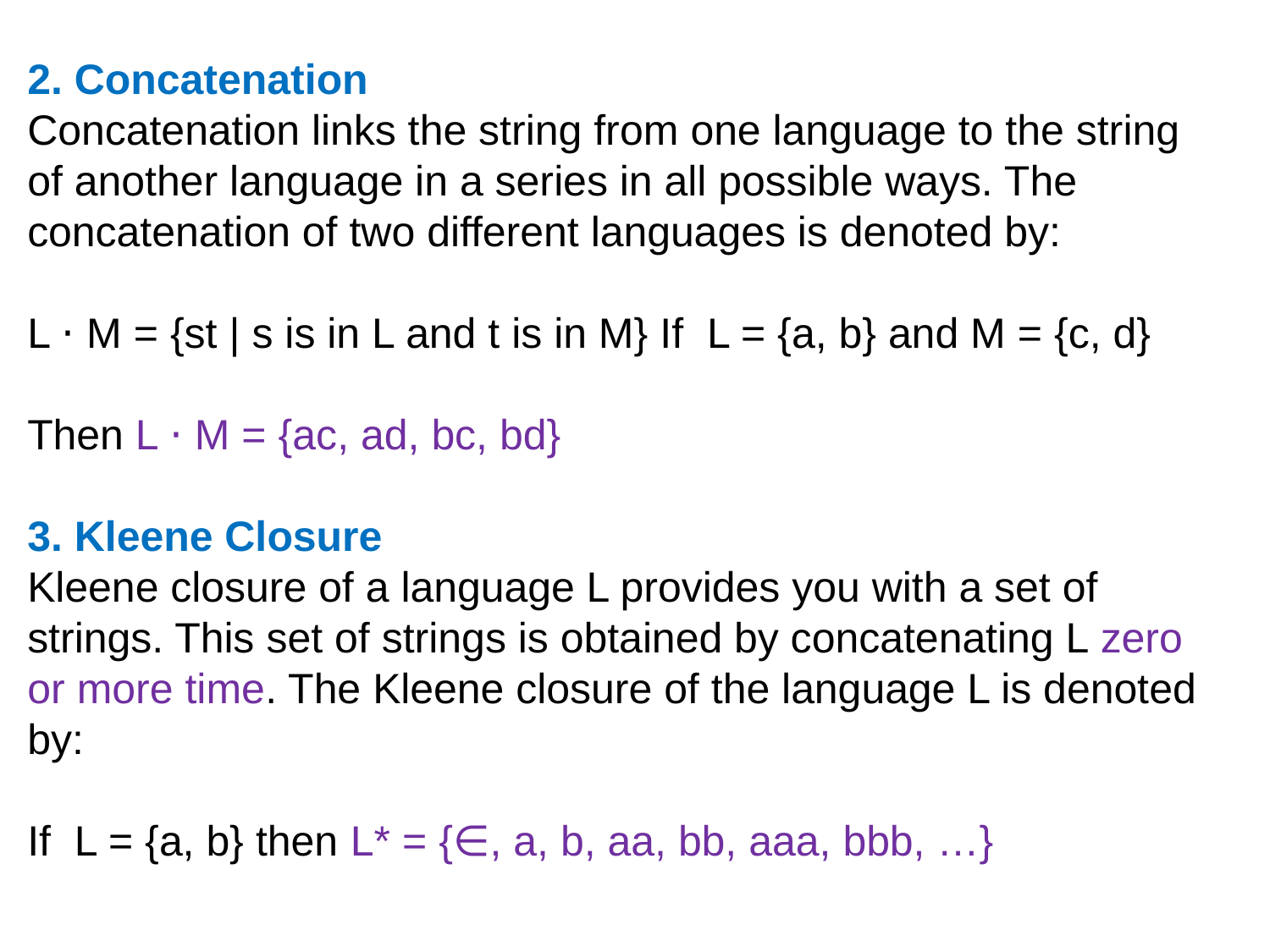

2. Concatenation
Concatenation links the string from one language to the string of another language in a series in all possible ways. The concatenation of two different languages is denoted by:
L ⋅ M = {st | s is in L and t is in M} If  L = {a, b} and M = {c, d}
Then L ⋅ M = {ac, ad, bc, bd}
3. Kleene Closure
Kleene closure of a language L provides you with a set of strings. This set of strings is obtained by concatenating L zero or more time. The Kleene closure of the language L is denoted by:
If  L = {a, b} then L* = {∈, a, b, aa, bb, aaa, bbb, …}